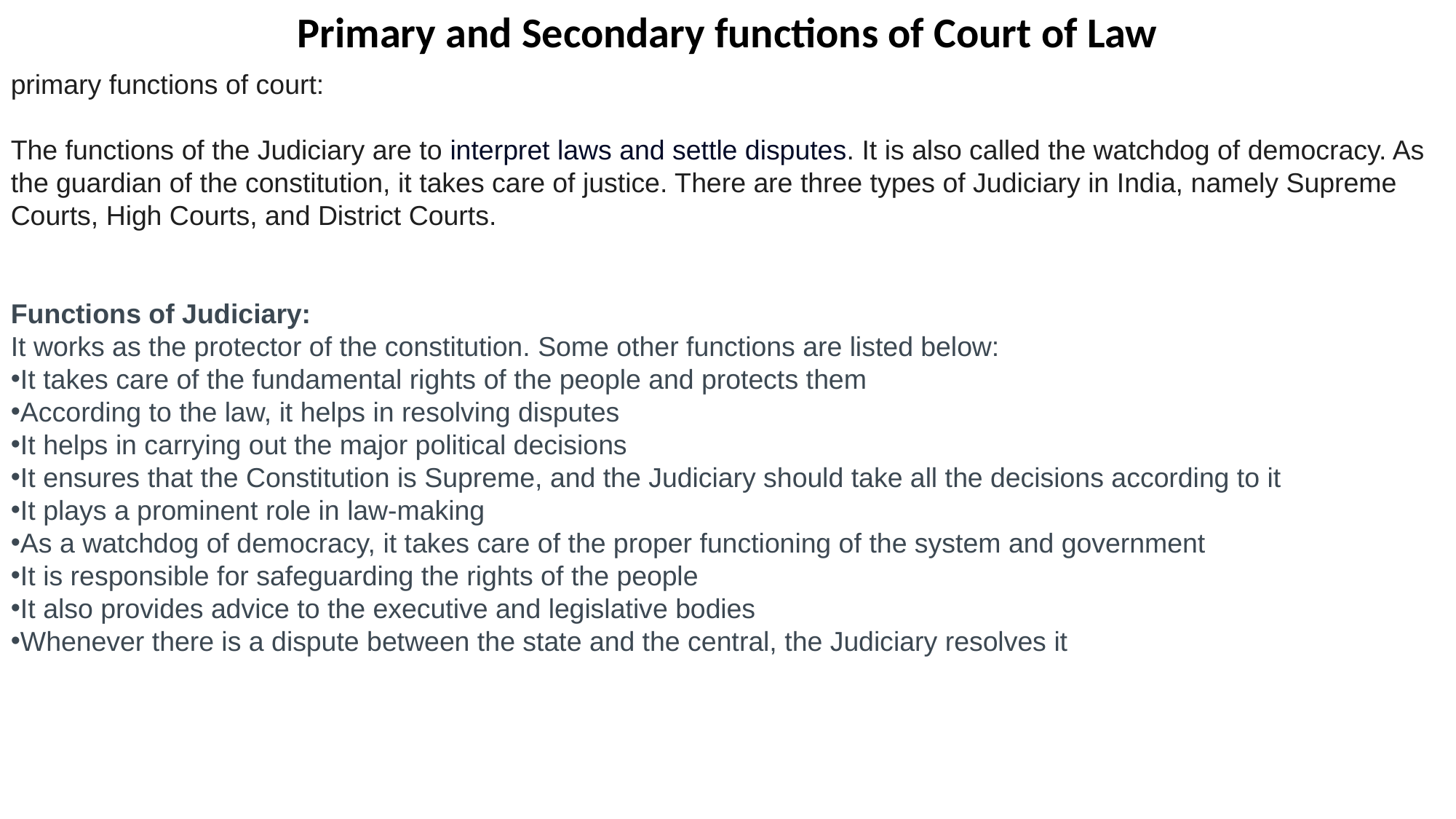

Primary and Secondary functions of Court of Law
primary functions of court:

The functions of the Judiciary are to interpret laws and settle disputes. It is also called the watchdog of democracy. As the guardian of the constitution, it takes care of justice. There are three types of Judiciary in India, namely Supreme Courts, High Courts, and District Courts.

Functions of Judiciary:
It works as the protector of the constitution. Some other functions are listed below:
It takes care of the fundamental rights of the people and protects them
According to the law, it helps in resolving disputes
It helps in carrying out the major political decisions
It ensures that the Constitution is Supreme, and the Judiciary should take all the decisions according to it
It plays a prominent role in law-making
As a watchdog of democracy, it takes care of the proper functioning of the system and government
It is responsible for safeguarding the rights of the people
It also provides advice to the executive and legislative bodies
Whenever there is a dispute between the state and the central, the Judiciary resolves it